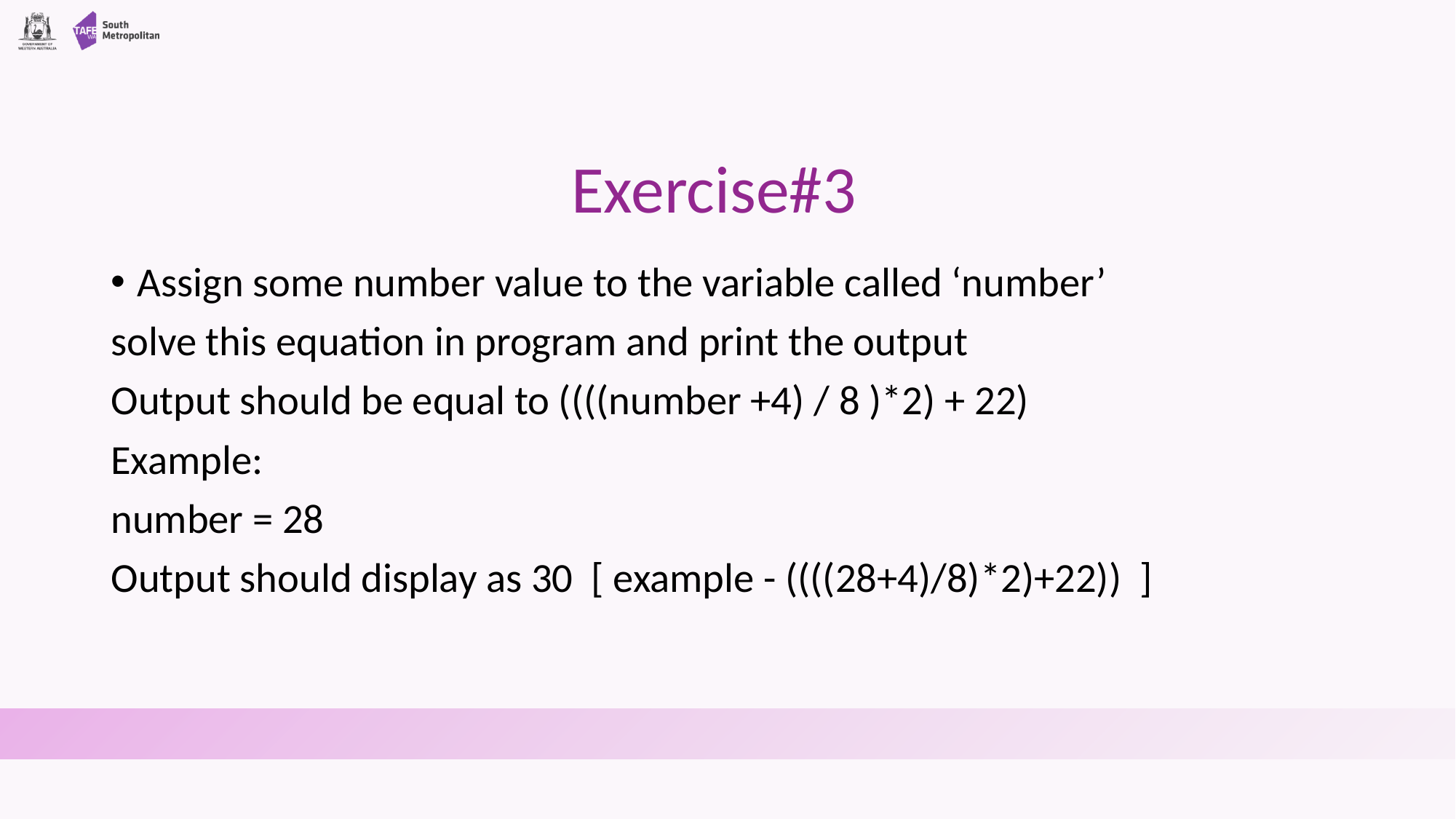

# Exercise#3
Assign some number value to the variable called ‘number’
solve this equation in program and print the output
Output should be equal to ((((number +4) / 8 )*2) + 22)
Example:
number = 28
Output should display as 30  [ example - ((((28+4)/8)*2)+22))  ]